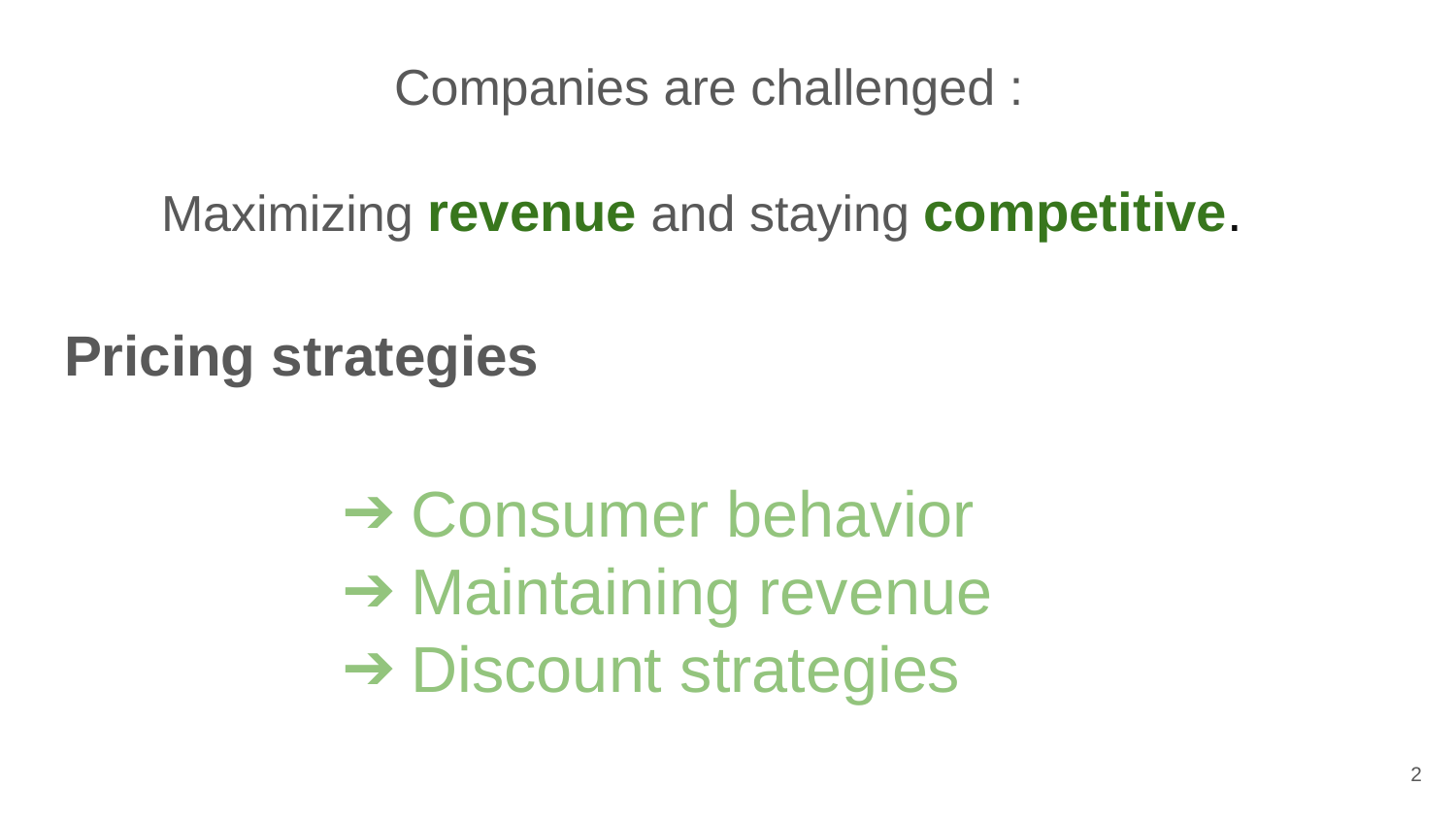

Companies are challenged :

Maximizing revenue and staying competitive.
Pricing strategies
Consumer behavior
Maintaining revenue
Discount strategies
2